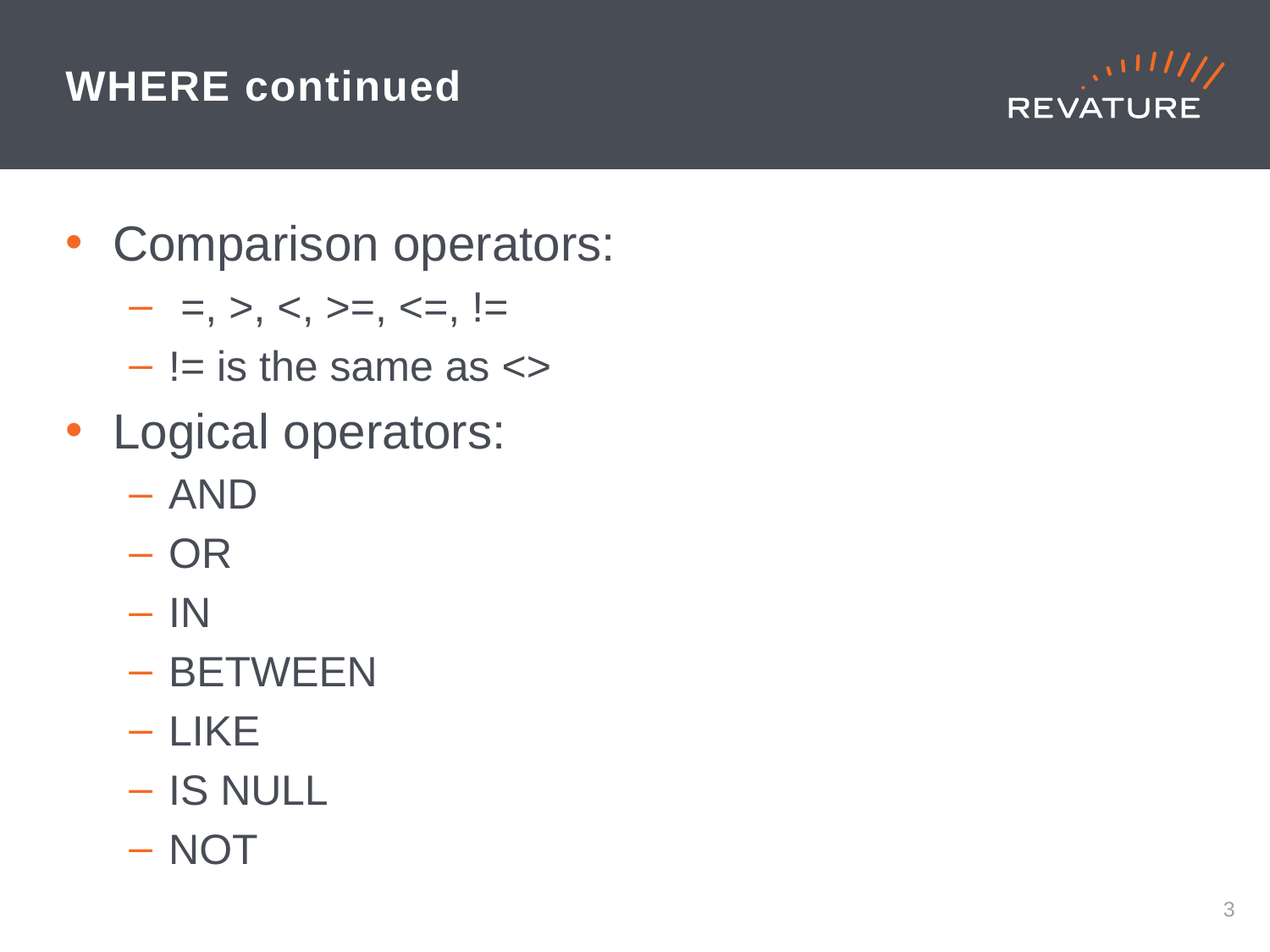

# WHERE continued
Comparison operators:
 =, >, <, >=, <=, !=
!= is the same as <>
Logical operators:
AND
OR
IN
BETWEEN
LIKE
IS NULL
NOT
3